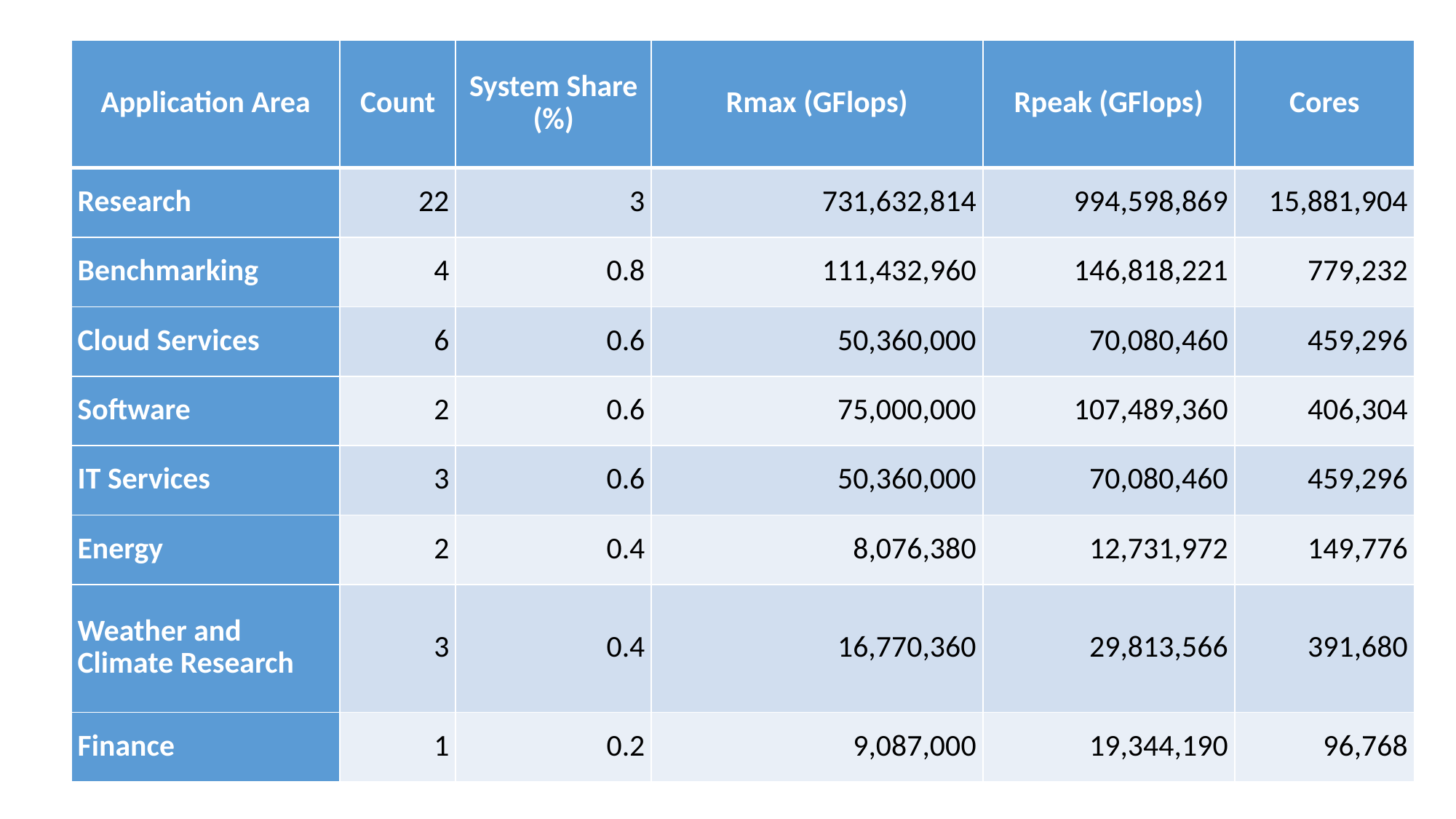

| Application Area | Count | System Share (%) | Rmax (GFlops) | Rpeak (GFlops) | Cores |
| --- | --- | --- | --- | --- | --- |
| Research | 22 | 3 | 731,632,814 | 994,598,869 | 15,881,904 |
| Benchmarking | 4 | 0.8 | 111,432,960 | 146,818,221 | 779,232 |
| Cloud Services | 6 | 0.6 | 50,360,000 | 70,080,460 | 459,296 |
| Software | 2 | 0.6 | 75,000,000 | 107,489,360 | 406,304 |
| IT Services | 3 | 0.6 | 50,360,000 | 70,080,460 | 459,296 |
| Energy | 2 | 0.4 | 8,076,380 | 12,731,972 | 149,776 |
| Weather and Climate Research | 3 | 0.4 | 16,770,360 | 29,813,566 | 391,680 |
| Finance | 1 | 0.2 | 9,087,000 | 19,344,190 | 96,768 |